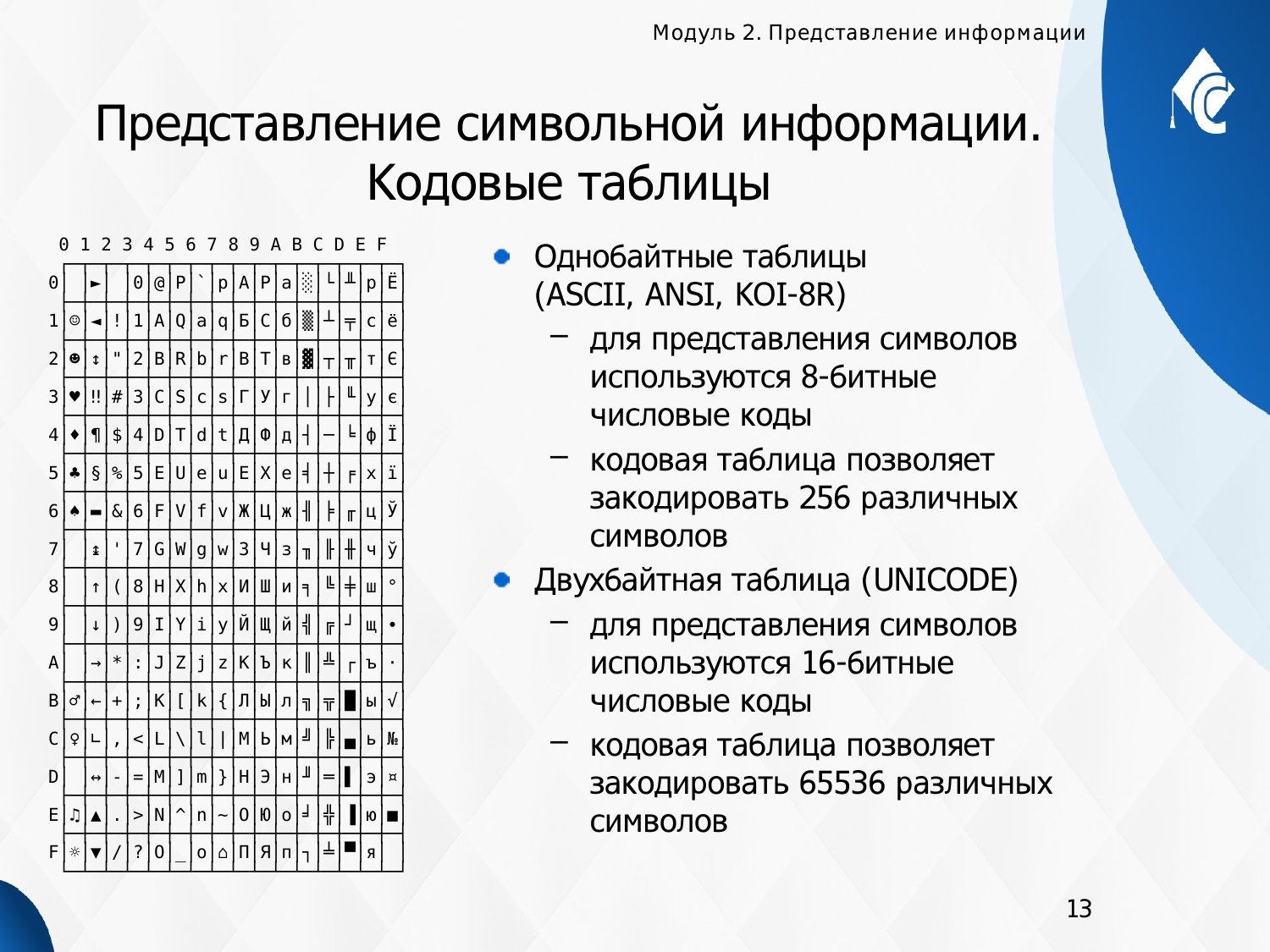

Модуль 2. Представление информации
# Представление символьной информации. Кодовые таблицы
  0 1 2 3 4 5 6 7 8 9 A B C D E F
  ┌─┬─┬─┬─┬─┬─┬─┬─┬─┬─┬─┬─┬─┬─┬─┬─┐
 0│ │►│ │0│@│P│`│p│А│Р│а│░│└│╨│р│Ё│
  ├─┼─┼─┼─┼─┼─┼─┼─┼─┼─┼─┼─┼─┼─┼─┼─┤
 1│☺│◄│!│1│A│Q│a│q│Б│С│б│▒│┴│╤│с│ё│
  ├─┼─┼─┼─┼─┼─┼─┼─┼─┼─┼─┼─┼─┼─┼─┼─┤
 2│☻│↕│"│2│B│R│b│r│В│Т│в│▓│┬│╥│т│Є│
  ├─┼─┼─┼─┼─┼─┼─┼─┼─┼─┼─┼─┼─┼─┼─┼─┤
 3│♥│‼│#│3│C│S│c│s│Г│У│г│││├│╙│у│є│
  ├─┼─┼─┼─┼─┼─┼─┼─┼─┼─┼─┼─┼─┼─┼─┼─┤
 4│♦│¶│$│4│D│T│d│t│Д│Ф│д│┤│─│╘│ф│Ї│
  ├─┼─┼─┼─┼─┼─┼─┼─┼─┼─┼─┼─┼─┼─┼─┼─┤
 5│♣│§│%│5│E│U│e│u│Е│Х│е│╡│┼│╒│х│ї│
  ├─┼─┼─┼─┼─┼─┼─┼─┼─┼─┼─┼─┼─┼─┼─┼─┤
 6│♠│▬│&│6│F│V│f│v│Ж│Ц│ж│╢│╞│╓│ц│Ў│
  ├─┼─┼─┼─┼─┼─┼─┼─┼─┼─┼─┼─┼─┼─┼─┼─┤
 7│ │↨│'│7│G│W│g│w│З│Ч│з│╖│╟│╫│ч│ў│
  ├─┼─┼─┼─┼─┼─┼─┼─┼─┼─┼─┼─┼─┼─┼─┼─┤
 8│ │↑│(│8│H│X│h│x│И│Ш│и│╕│╚│╪│ш│°│
  ├─┼─┼─┼─┼─┼─┼─┼─┼─┼─┼─┼─┼─┼─┼─┼─┤
 9│ │↓│)│9│I│Y│i│y│Й│Щ│й│╣│╔│┘│щ│∙│
  ├─┼─┼─┼─┼─┼─┼─┼─┼─┼─┼─┼─┼─┼─┼─┼─┤
 A│ │→│*│:│J│Z│j│z│К│Ъ│к│║│╩│┌│ъ│·│
  ├─┼─┼─┼─┼─┼─┼─┼─┼─┼─┼─┼─┼─┼─┼─┼─┤
 B│♂│←│+│;│K│[│k│{│Л│Ы│л│╗│╦│█│ы│√│
  ├─┼─┼─┼─┼─┼─┼─┼─┼─┼─┼─┼─┼─┼─┼─┼─┤
 C│♀│∟│,│<│L│\│l│|│М│Ь│м│╝│╠│▄│ь│№│
  ├─┼─┼─┼─┼─┼─┼─┼─┼─┼─┼─┼─┼─┼─┼─┼─┤
 D│ │↔│-│=│M│]│m│}│Н│Э│н│╜│═│▌│э│¤│
  ├─┼─┼─┼─┼─┼─┼─┼─┼─┼─┼─┼─┼─┼─┼─┼─┤
 E│♫│▲│.│>│N│^│n│~│О│Ю│о│╛│╬│▐│ю│■│
  ├─┼─┼─┼─┼─┼─┼─┼─┼─┼─┼─┼─┼─┼─┼─┼─┤
 F│☼│▼│/│?│O│_│o│⌂│П│Я│п│┐│╧│▀│я│ │
  └─┴─┴─┴─┴─┴─┴─┴─┴─┴─┴─┴─┴─┴─┴─┴─┘
Однобайтные таблицы
(ASCII, ANSI, KOI-8R)
для представления символов используются 8-битные числовые коды
кодовая таблица позволяет закодировать 256 различных символов
Двухбайтная таблица (UNICODE)
для представления символов используются 16-битные числовые коды
кодовая таблица позволяет закодировать 65536 различных символов
13